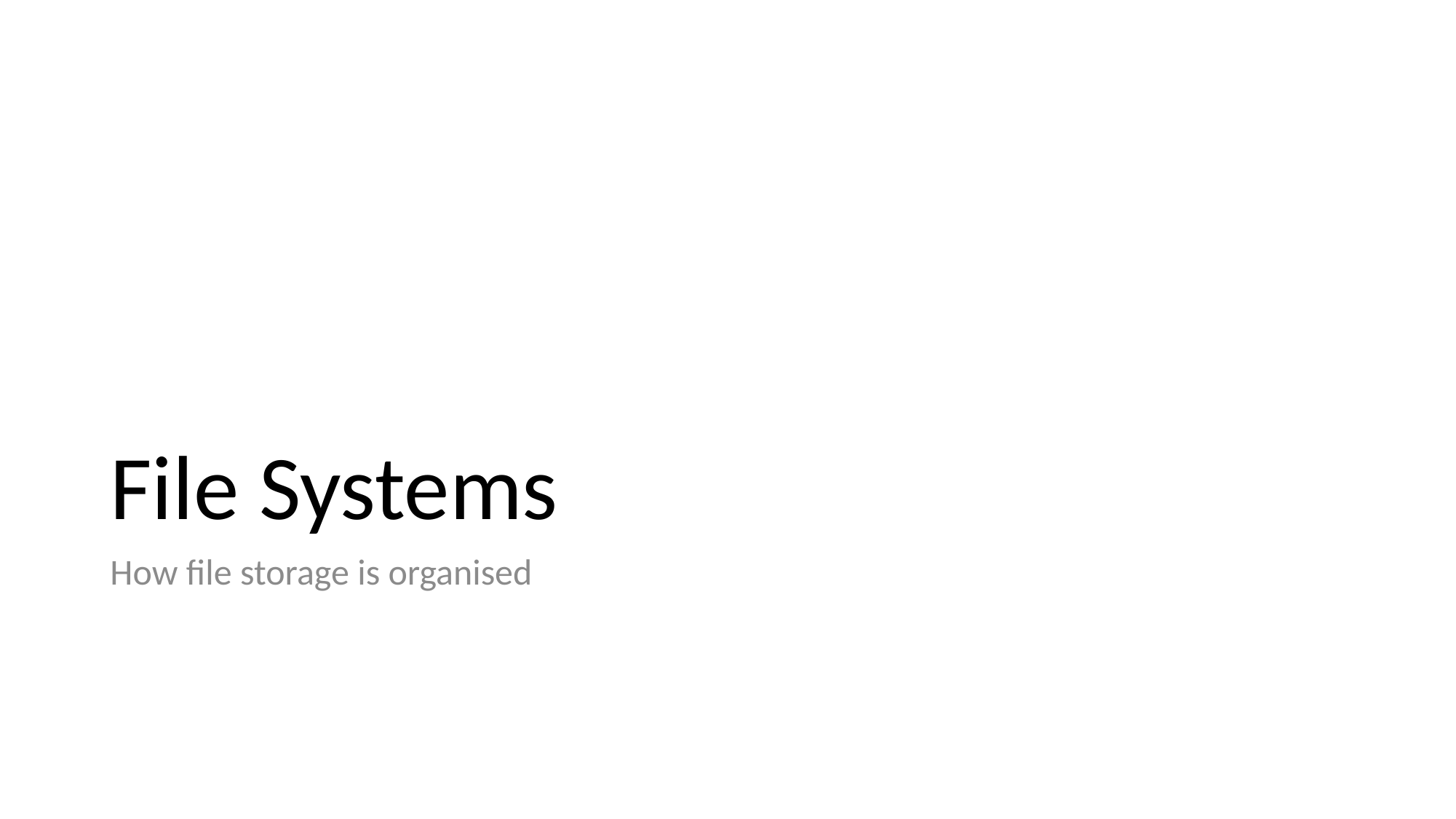

# File Systems
How file storage is organised